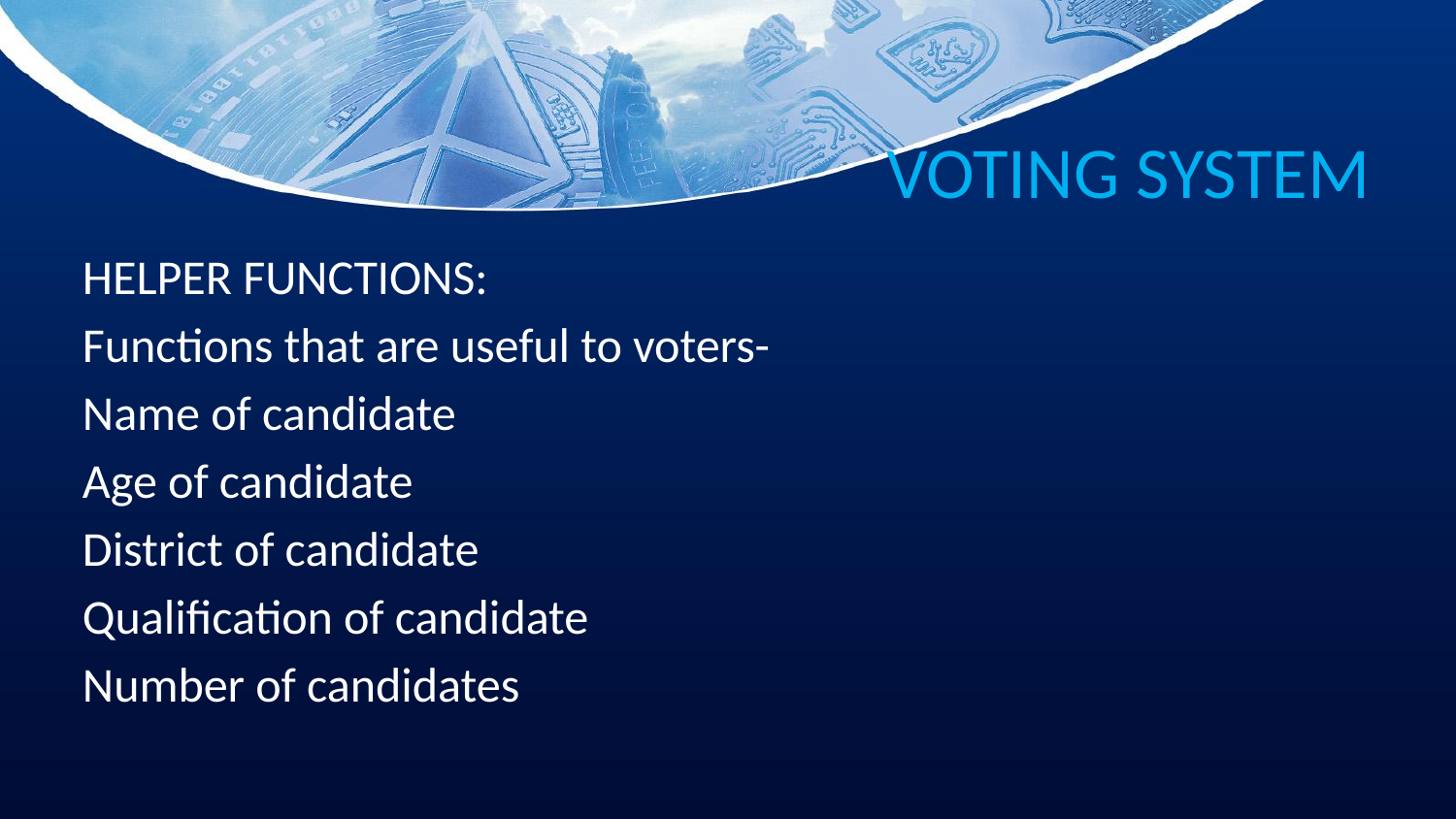

# VOTING SYSTEM
HELPER FUNCTIONS:
Functions that are useful to voters-
Name of candidate
Age of candidate
District of candidate
Qualification of candidate
Number of candidates